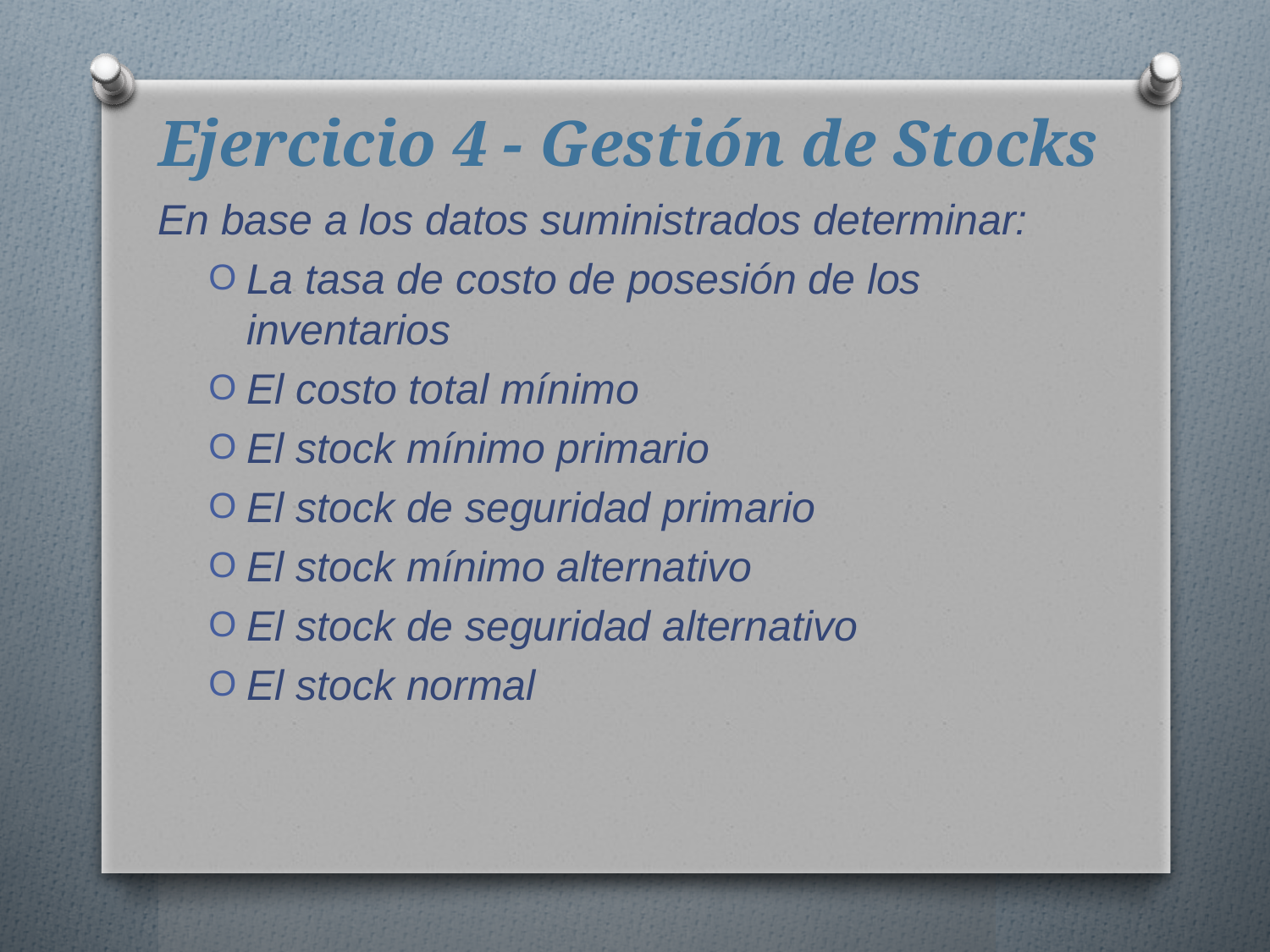

# Ejercicio 4 - Gestión de Stocks
En base a los datos suministrados determinar:
La tasa de costo de posesión de los inventarios
El costo total mínimo
El stock mínimo primario
El stock de seguridad primario
El stock mínimo alternativo
El stock de seguridad alternativo
El stock normal